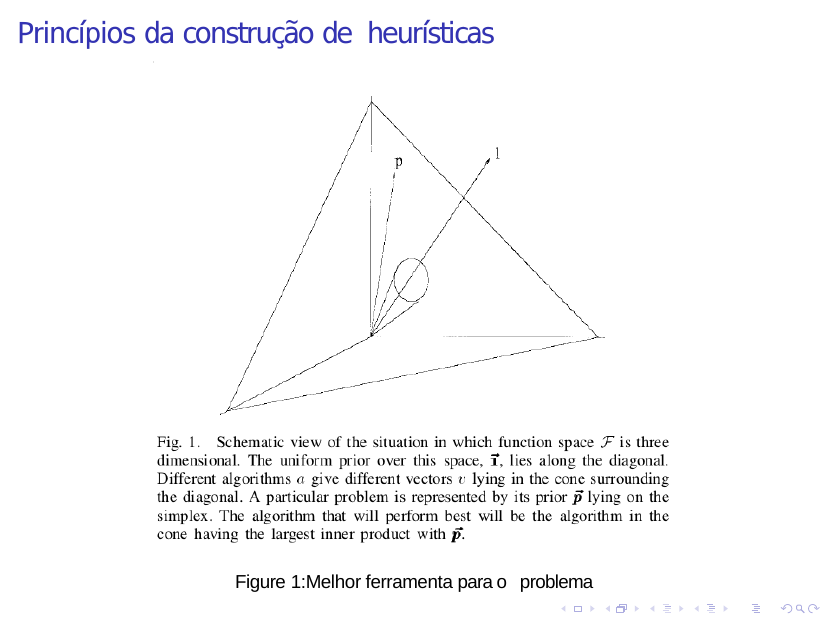

# Princípios da construção de  heurísticas

Figure 1:Melhor ferramenta para o  problema